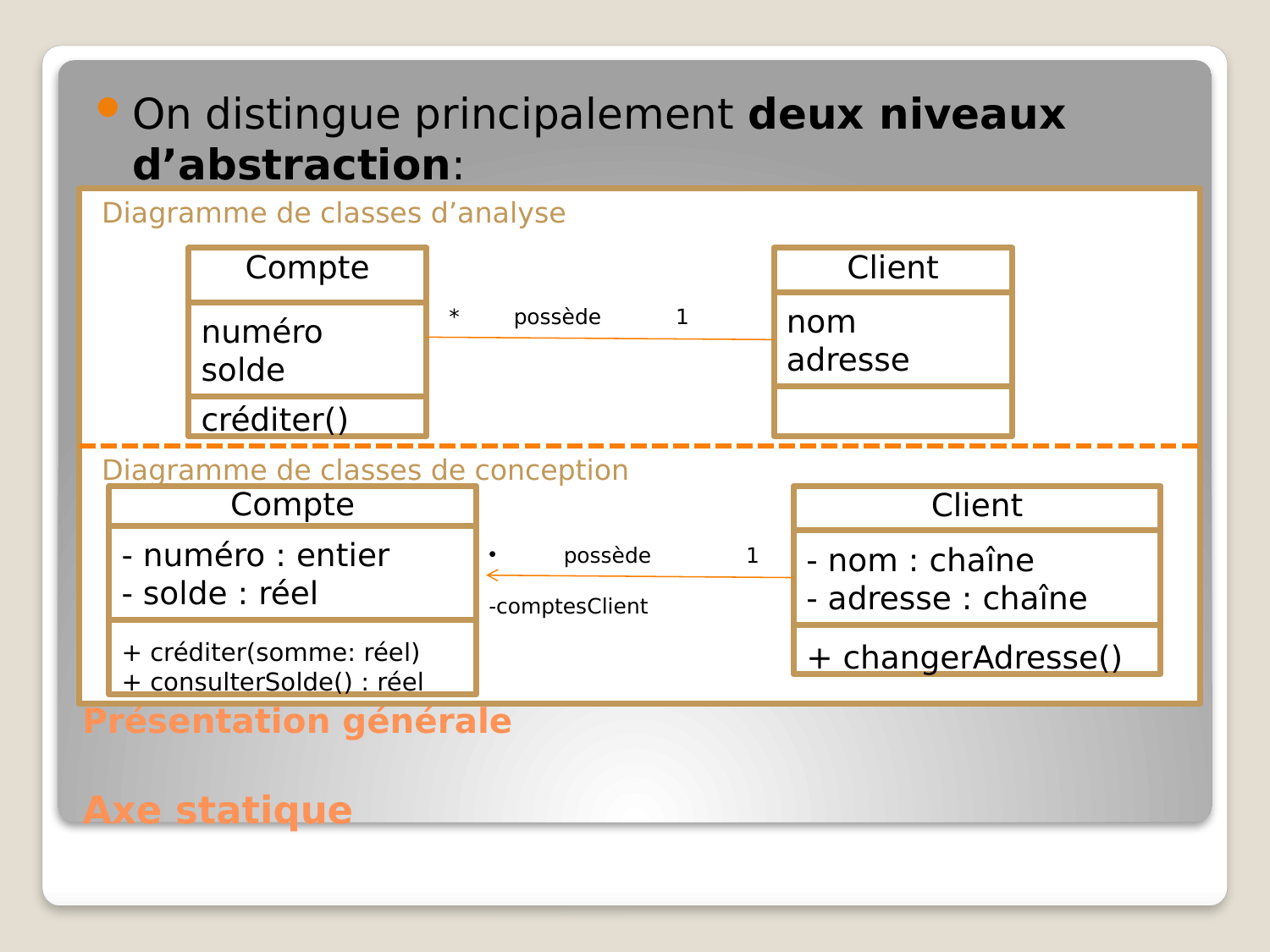

On distingue principalement deux niveaux d’abstraction:

Diagramme de classes d’analyse
Compte

créditer()
Client

nom
adresse
*        possède           1
numéro
solde
Diagramme de classes de conception
Compte

+ créditer(somme: réel)
+ consulterSolde() : réel
Client

+ changerAdresse()
- numéro : entier
- solde : réel
- nom : chaîne
- adresse : chaîne
          possède              1

-comptesClient
# Présentation générale Axe statique